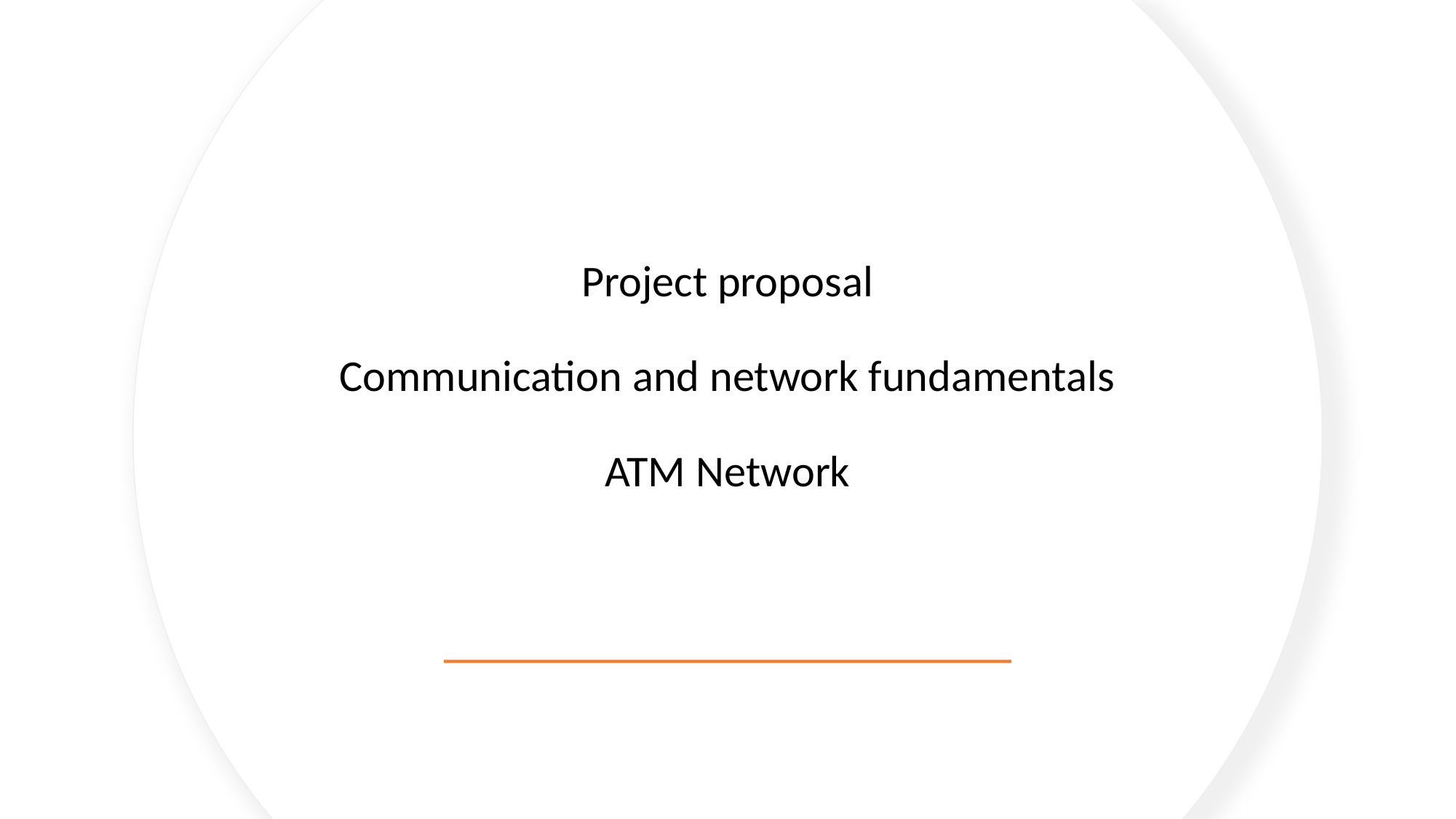

# Project proposal Communication and network fundamentals ATM Network